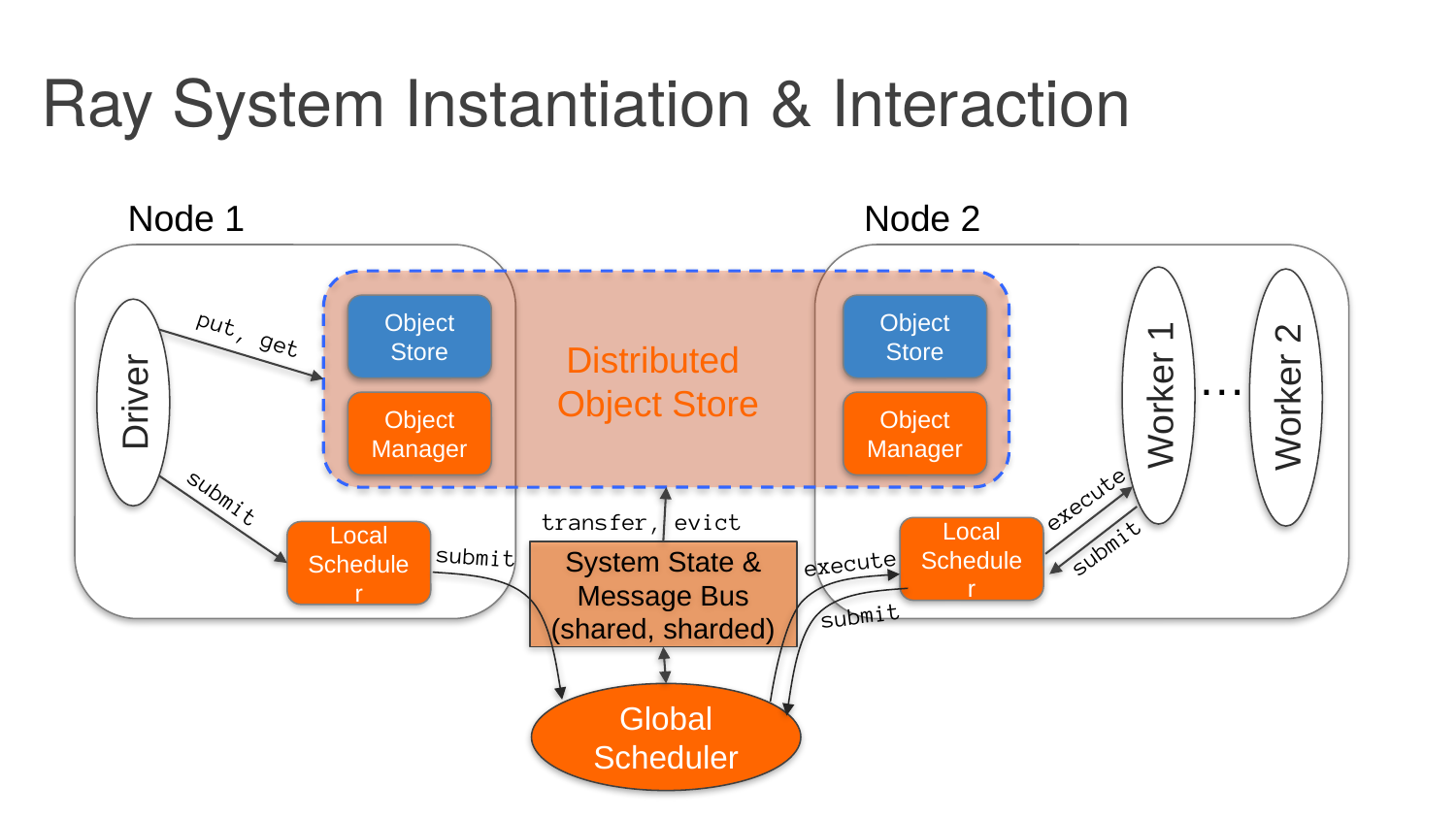

# Ray System Instantiation & Interaction
Node 1
Node 2

Object Store
Object Store
put, get
Distributed
Object Store
…
Worker 1
Worker 2
Driver
Object
Manager
Object
Manager
submit
execute
transfer, evict
Local
Scheduler
Local
Scheduler
submit
submit
execute
System State & Message Bus
(shared, sharded)

submit
Global Scheduler